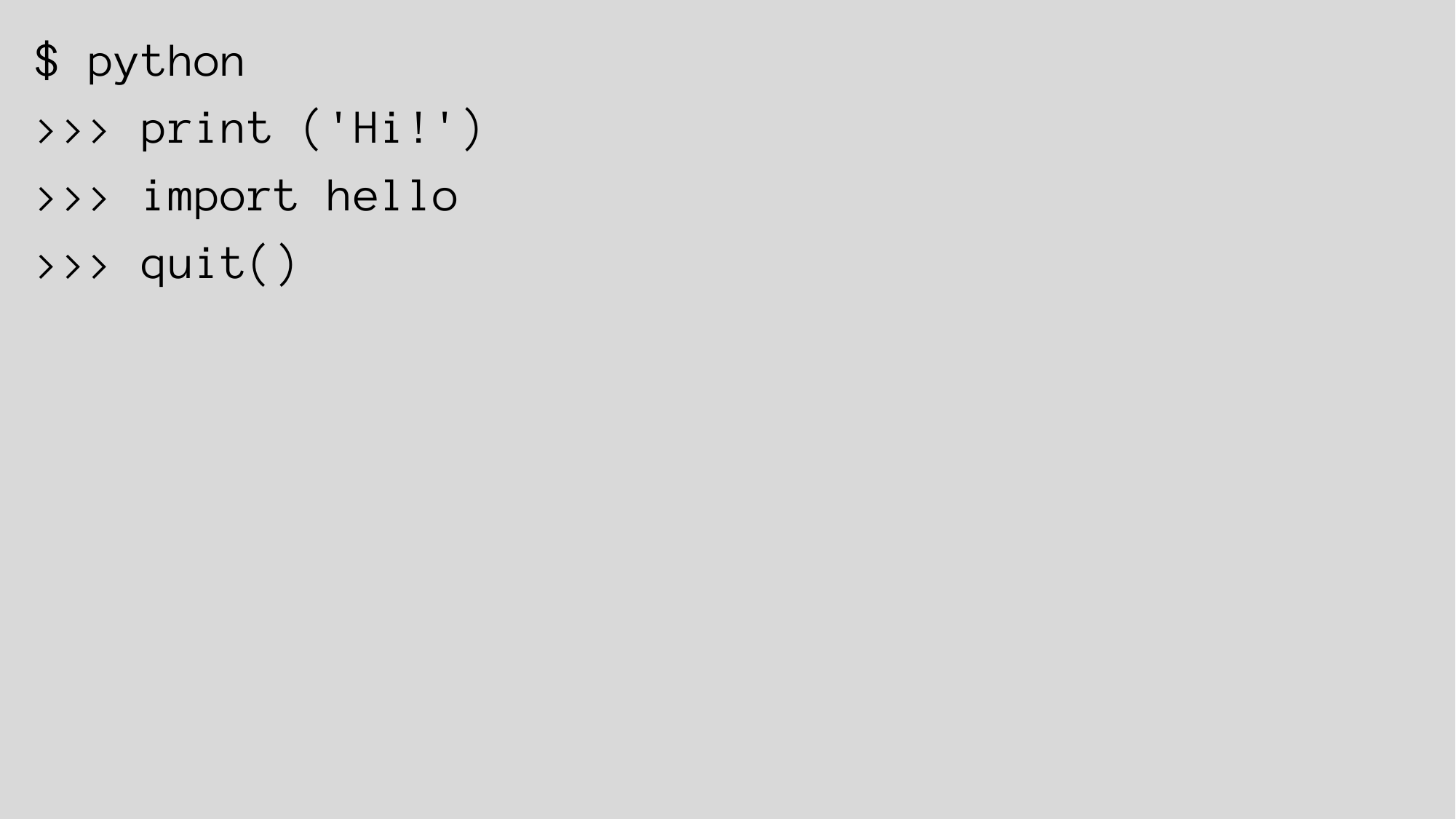

$ python
>>> print ('Hi!')
>>> import hello
>>> quit()